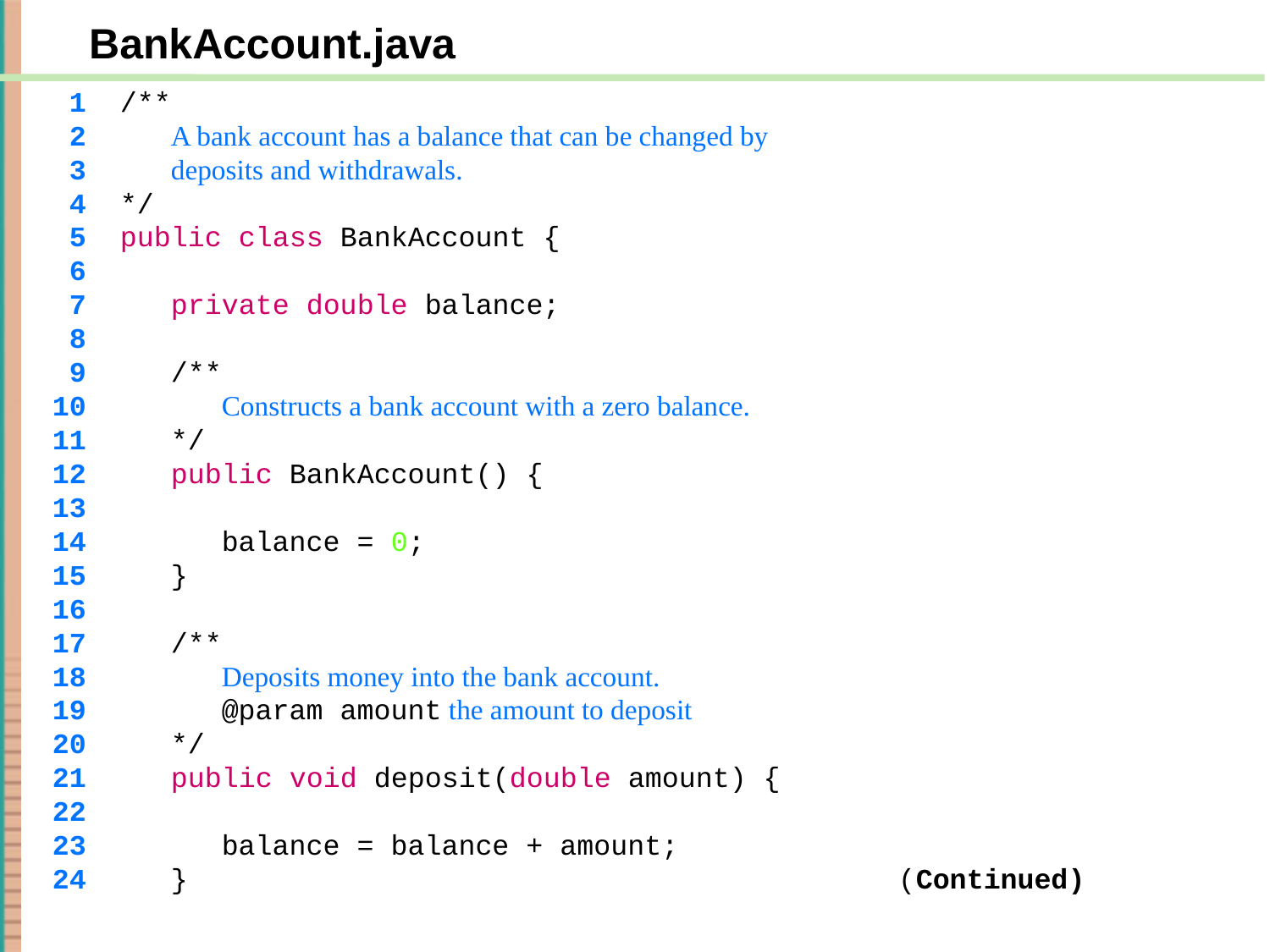

BankAccount.java

  1  /**
  2     A bank account has a balance that can be changed by
  3     deposits and withdrawals.
  4  */
  5  public class BankAccount {
  6
  7     private double balance;
  8
  9     /**
 10        Constructs a bank account with a zero balance.
 11     */
 12     public BankAccount() {
 13
 14        balance = 0;
 15     }
 16
 17     /**
 18        Deposits money into the bank account.
 19        @param amount the amount to deposit
 20     */
 21     public void deposit(double amount) {
 22
 23        balance = balance + amount;
 24     }                                          (Continued)